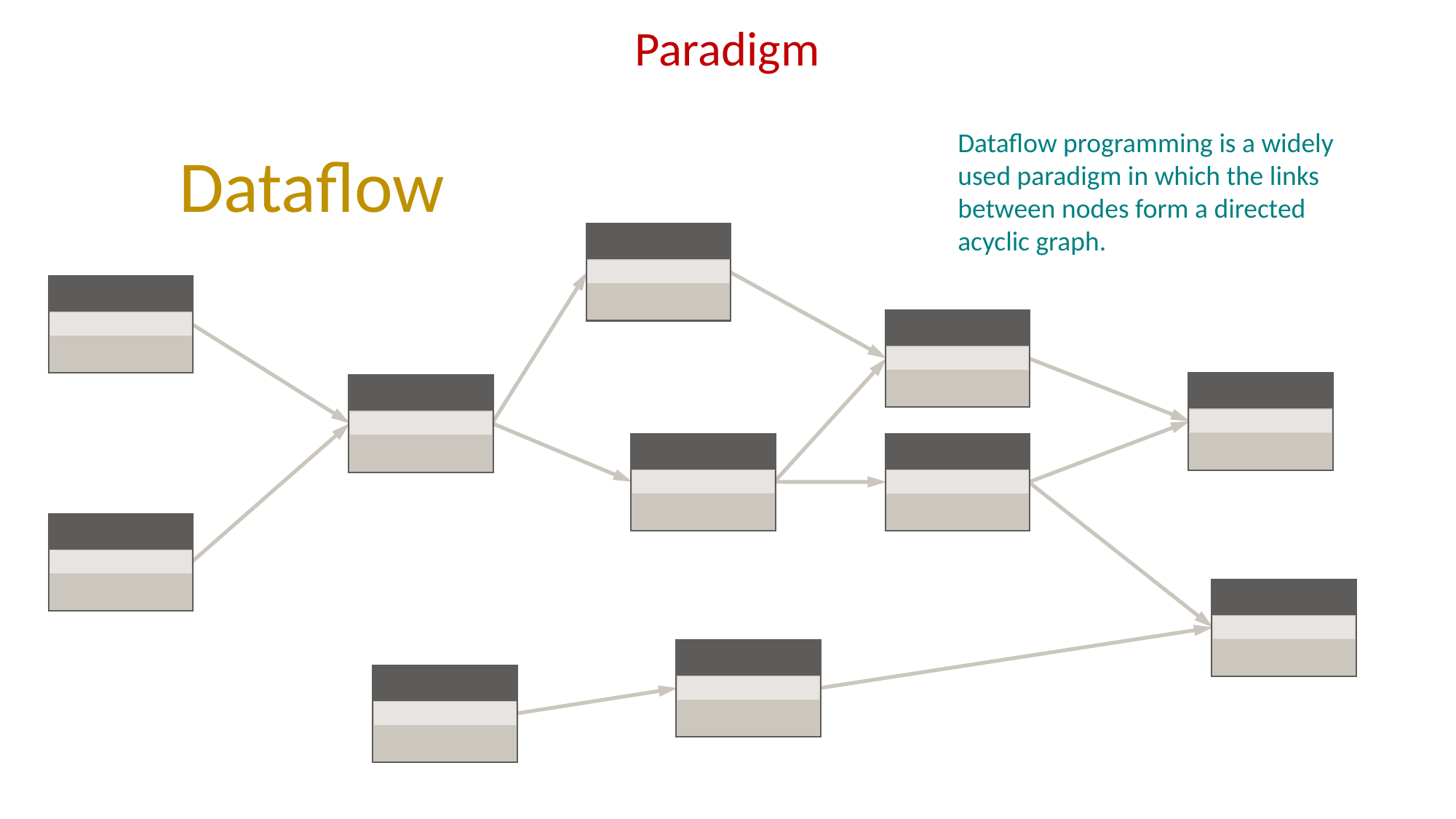

Paradigm
Dataflow programming is a widely used paradigm in which the links between nodes form a directed acyclic graph.
Dataflow